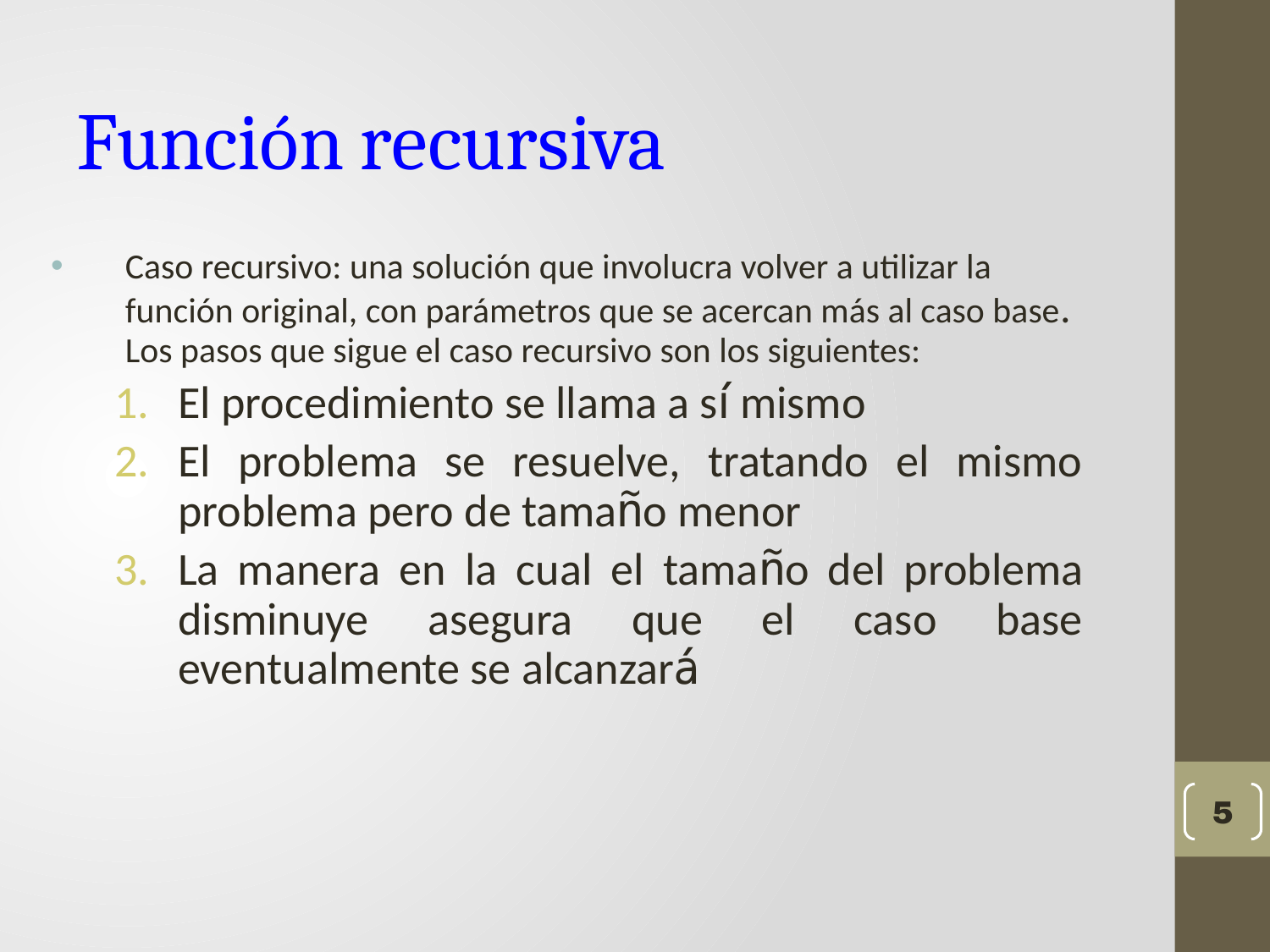

# Función recursiva
Caso recursivo: una solución que involucra volver a utilizar la función original, con parámetros que se acercan más al caso base. Los pasos que sigue el caso recursivo son los siguientes:
El procedimiento se llama a sí mismo
El problema se resuelve, tratando el mismo problema pero de tamaño menor
La manera en la cual el tamaño del problema disminuye asegura que el caso base eventualmente se alcanzará
5